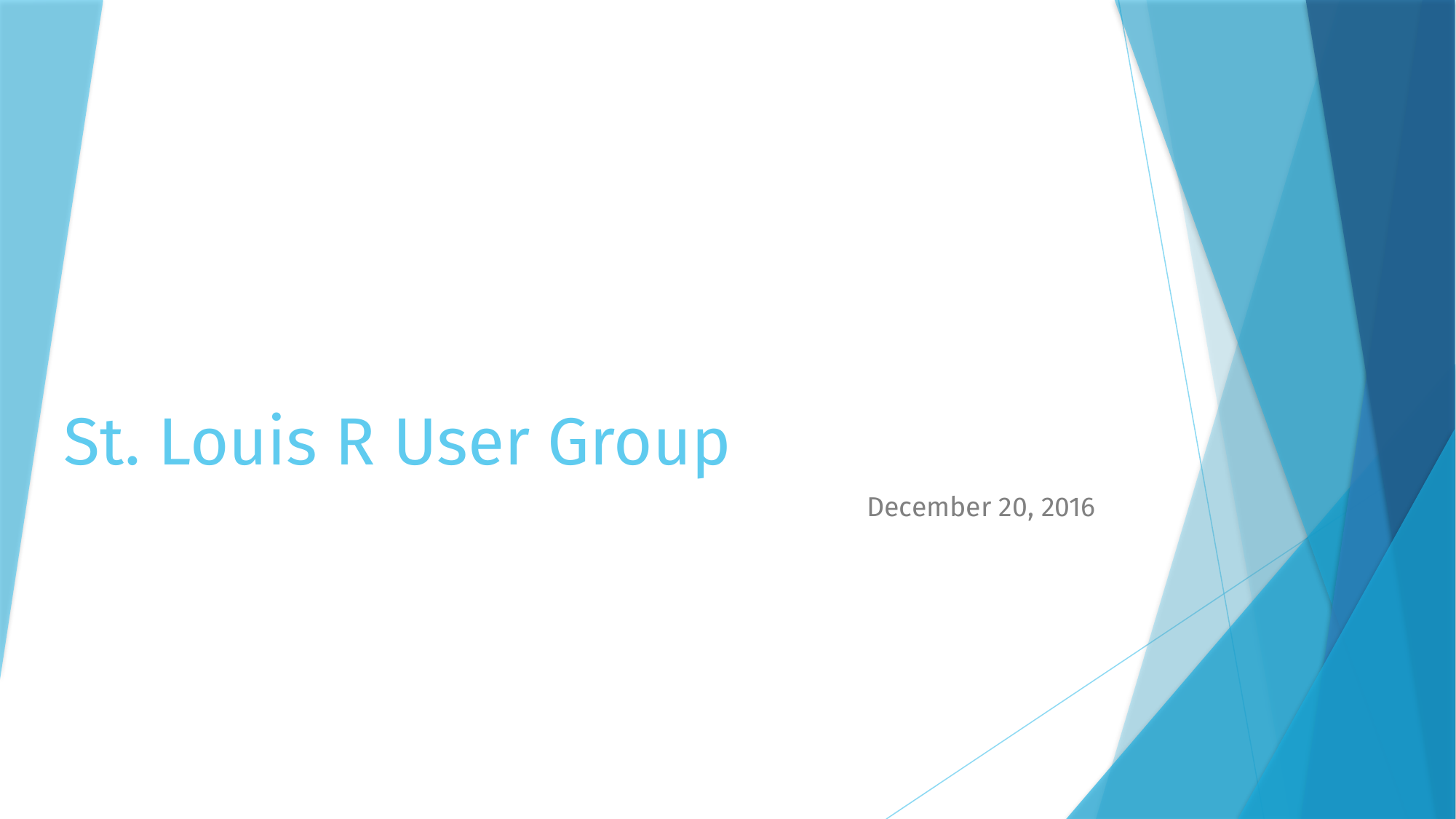

# St. Louis R User Group
December 20, 2016